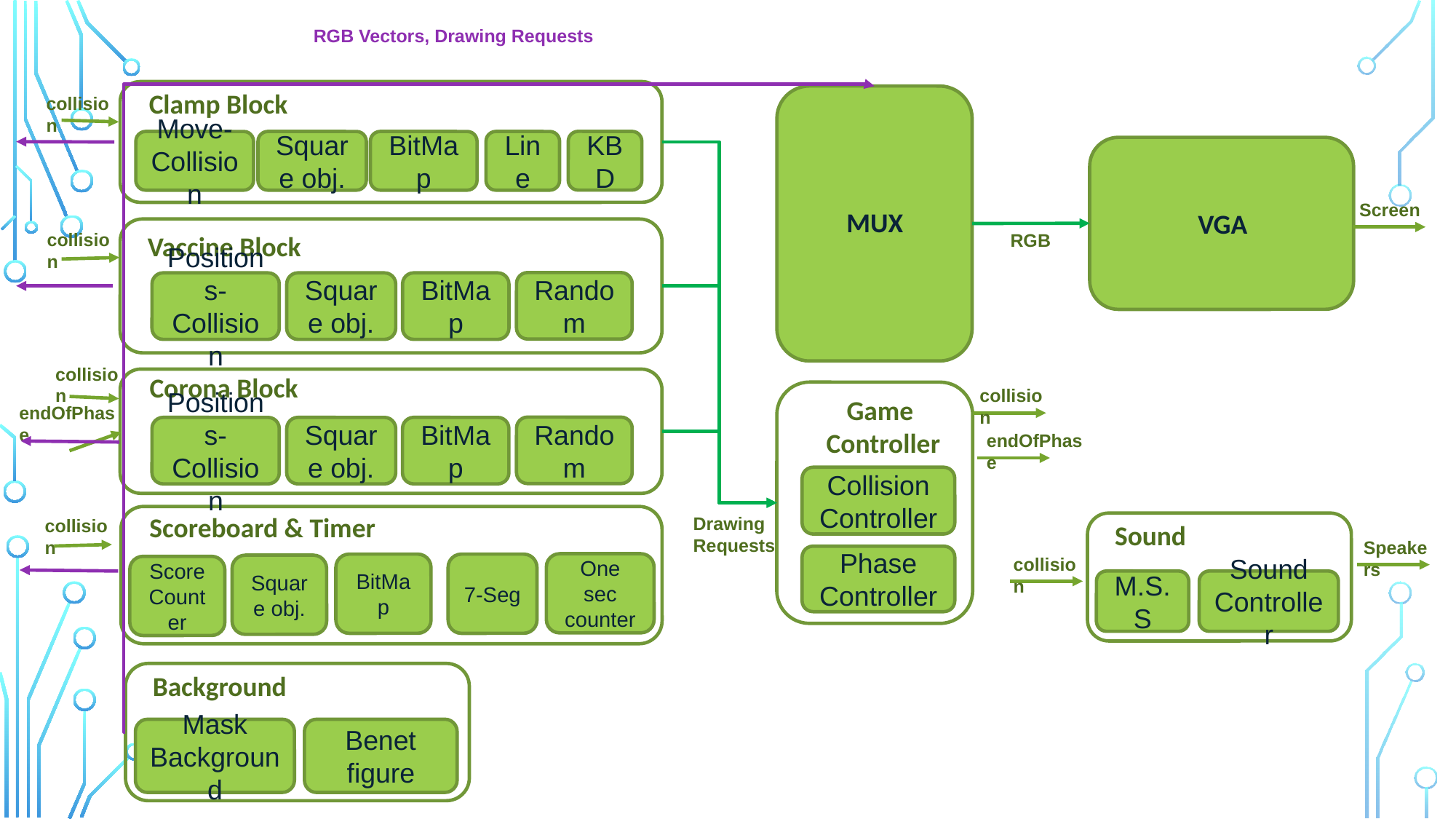

# סכמת מלבנים
RGB Vectors, Drawing Requests
Clamp Block

collision
KBD
Square obj.
Line
BitMap
Move-Collision

Screen
MUX
VGA

collision
RGB
Vaccine Block
Random
Square obj.
BitMap
Positions- Collision
collision
Corona Block

collision

Game
 Controller
endOfPhase
Random
Square obj.
BitMap
Positions- Collision
endOfPhase
Collision Controller
Scoreboard & Timer

Drawing Requests
collision
Sound

Speakers
Phase Controller
collision
One sec counter
BitMap
7-Seg
Square obj.
Score Counter
Sound Controller
M.S.S
Background

Benet figure
Mask Background